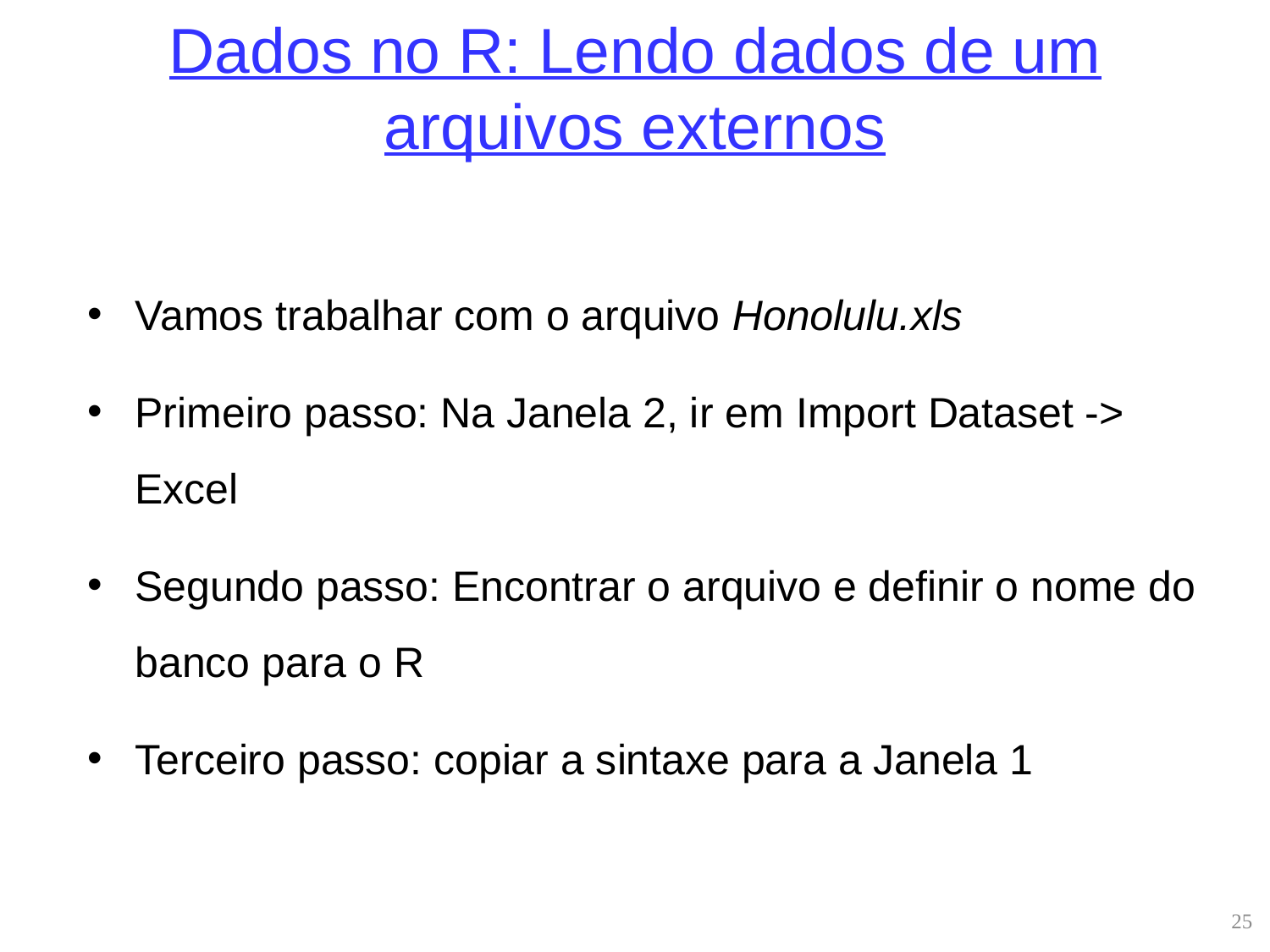

# Dados no R: Lendo dados de um arquivos externos
Vamos trabalhar com o arquivo Honolulu.xls
Primeiro passo: Na Janela 2, ir em Import Dataset -> Excel
Segundo passo: Encontrar o arquivo e definir o nome do banco para o R
Terceiro passo: copiar a sintaxe para a Janela 1

25